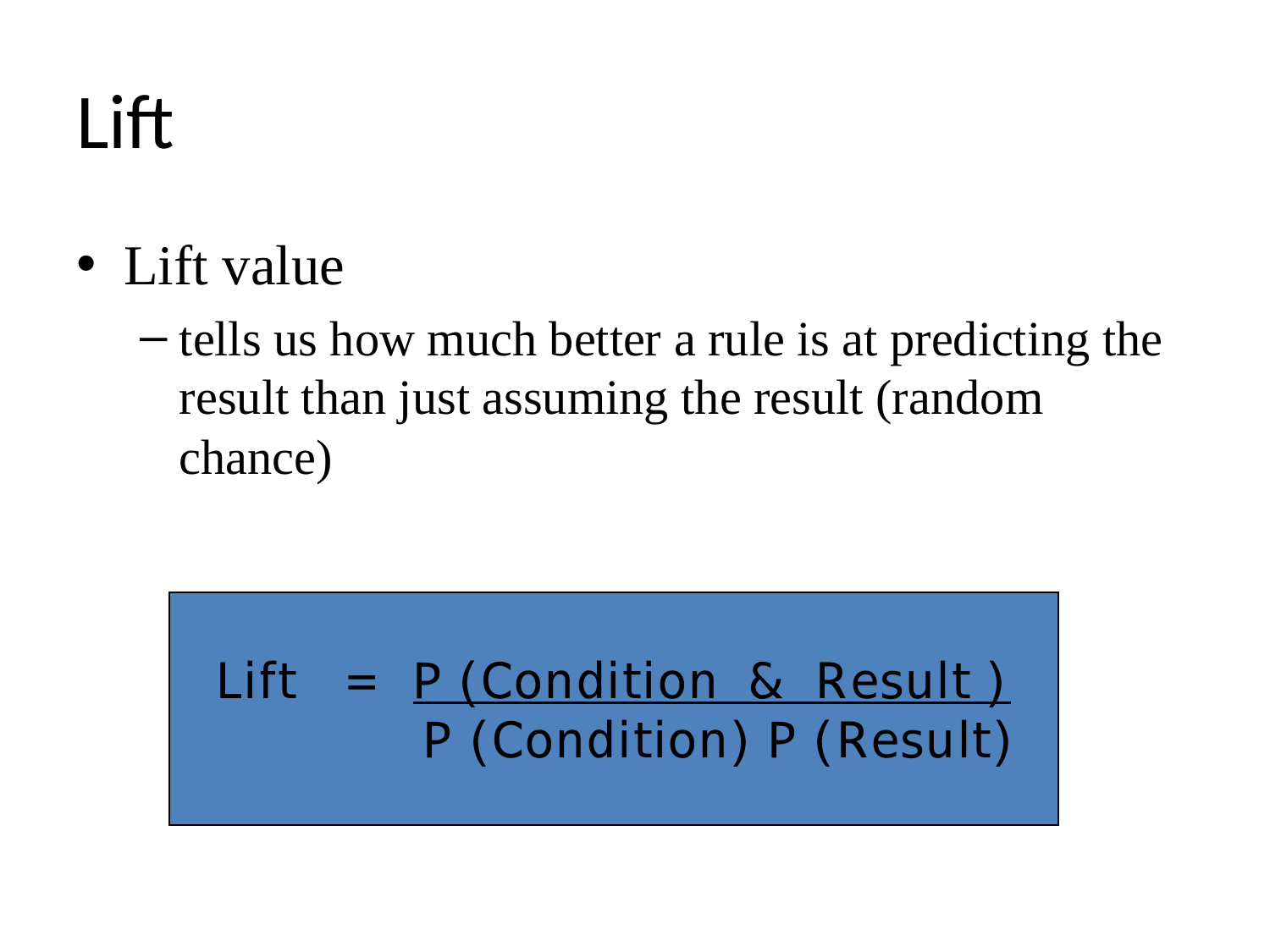

# Lift
Lift value
tells us how much better a rule is at predicting the result than just assuming the result (random chance)

Lift  	=  P (Condition  &  Result )
	      P (Condition) P (Result)